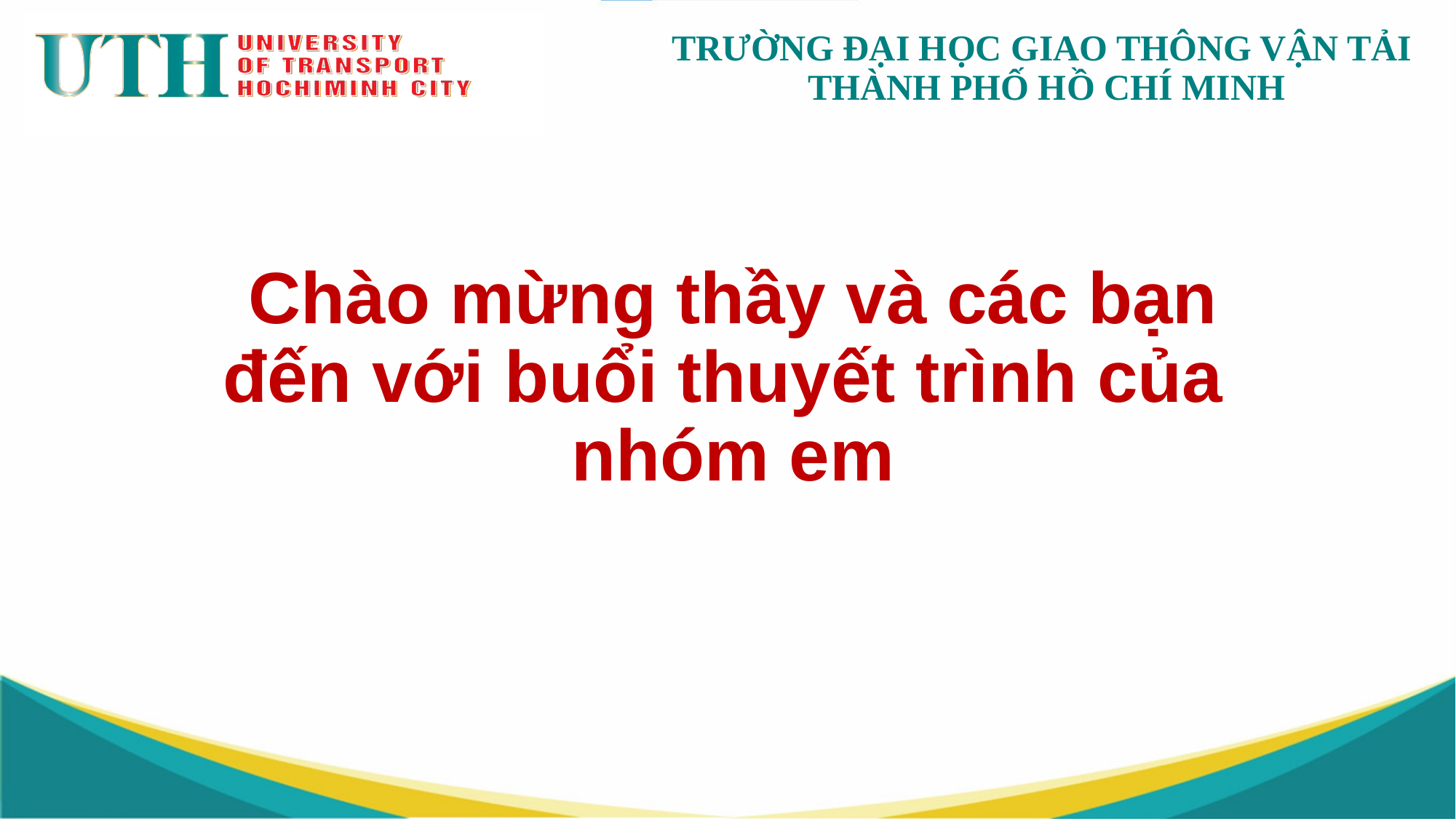

# Chào mừng thầy và các bạn đến với buổi thuyết trình của  nhóm em